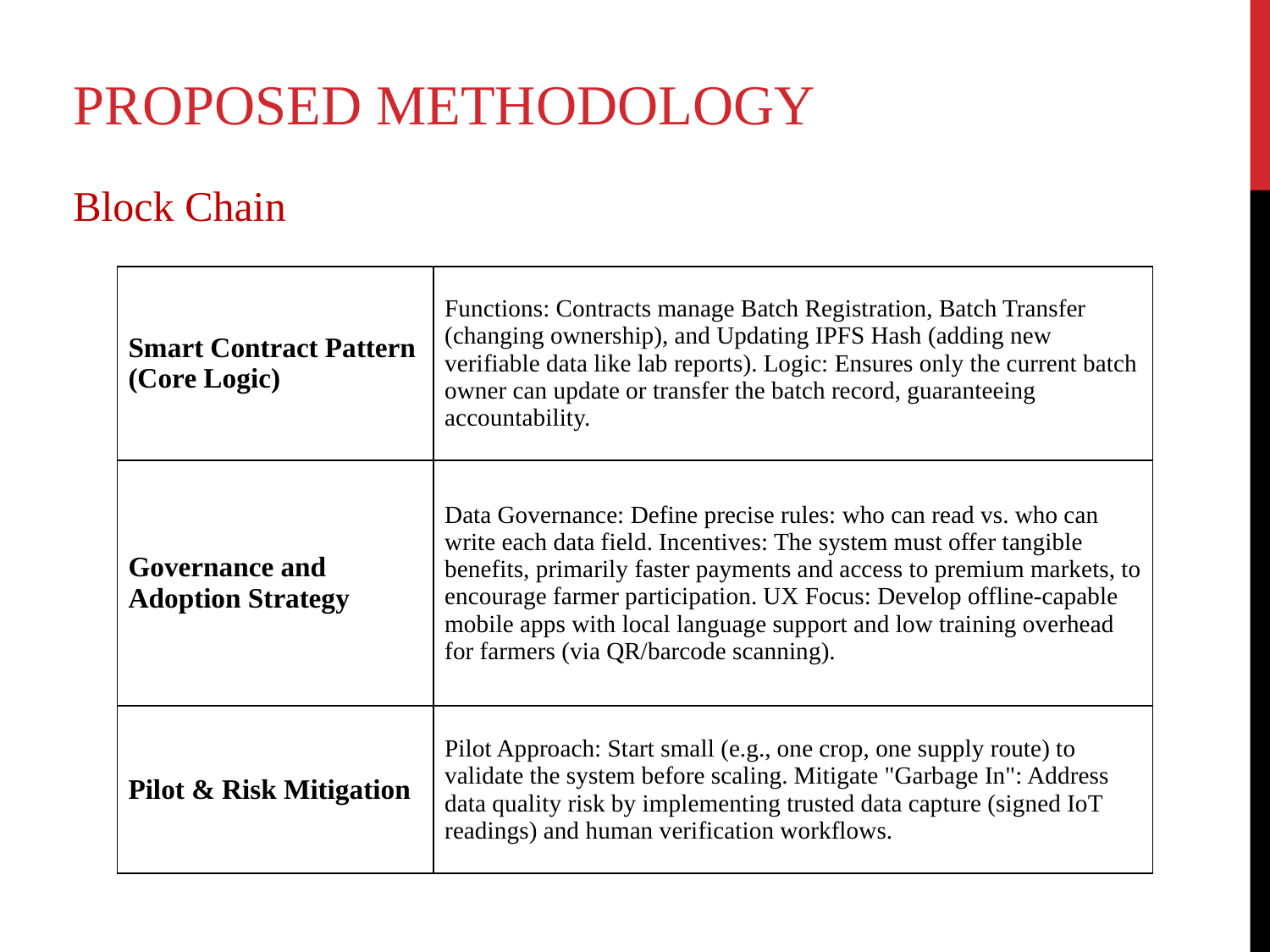

# PROPOSED METHODOLOGY
Block Chain
| Smart Contract Pattern (Core Logic) | Functions: Contracts manage Batch Registration, Batch Transfer (changing ownership), and Updating IPFS Hash (adding new verifiable data like lab reports). Logic: Ensures only the current batch owner can update or transfer the batch record, guaranteeing accountability. |
| --- | --- |
| Governance and Adoption Strategy | Data Governance: Define precise rules: who can read vs. who can write each data field. Incentives: The system must offer tangible benefits, primarily faster payments and access to premium markets, to encourage farmer participation. UX Focus: Develop offline-capable mobile apps with local language support and low training overhead for farmers (via QR/barcode scanning). |
| Pilot & Risk Mitigation | Pilot Approach: Start small (e.g., one crop, one supply route) to validate the system before scaling. Mitigate "Garbage In": Address data quality risk by implementing trusted data capture (signed IoT readings) and human verification workflows. |